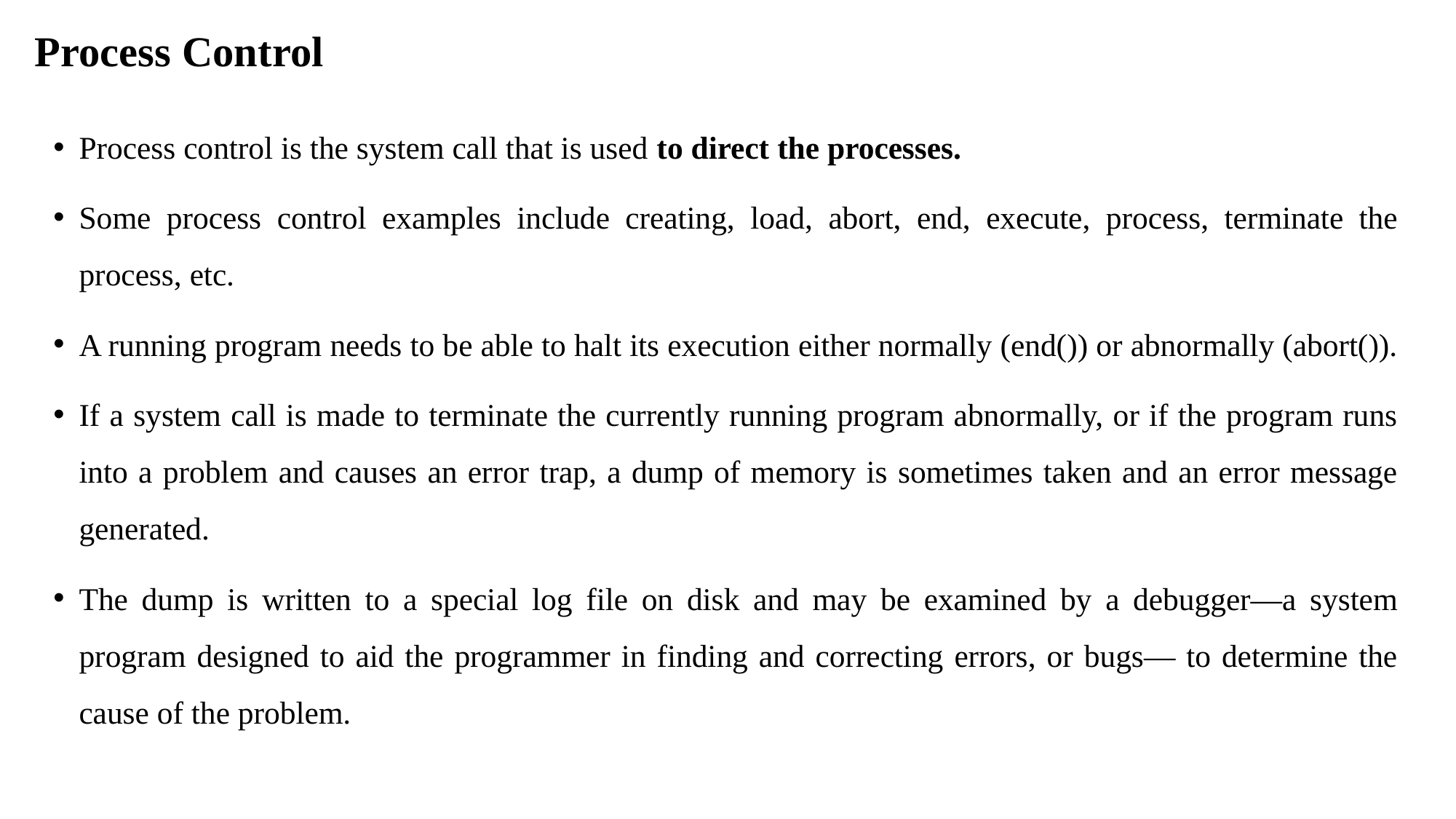

# Process Control
Process control is the system call that is used to direct the processes.
Some process control examples include creating, load, abort, end, execute, process, terminate the process, etc.
A running program needs to be able to halt its execution either normally (end()) or abnormally (abort()).
If a system call is made to terminate the currently running program abnormally, or if the program runs into a problem and causes an error trap, a dump of memory is sometimes taken and an error message generated.
The dump is written to a special log file on disk and may be examined by a debugger—a system program designed to aid the programmer in finding and correcting errors, or bugs— to determine the cause of the problem.